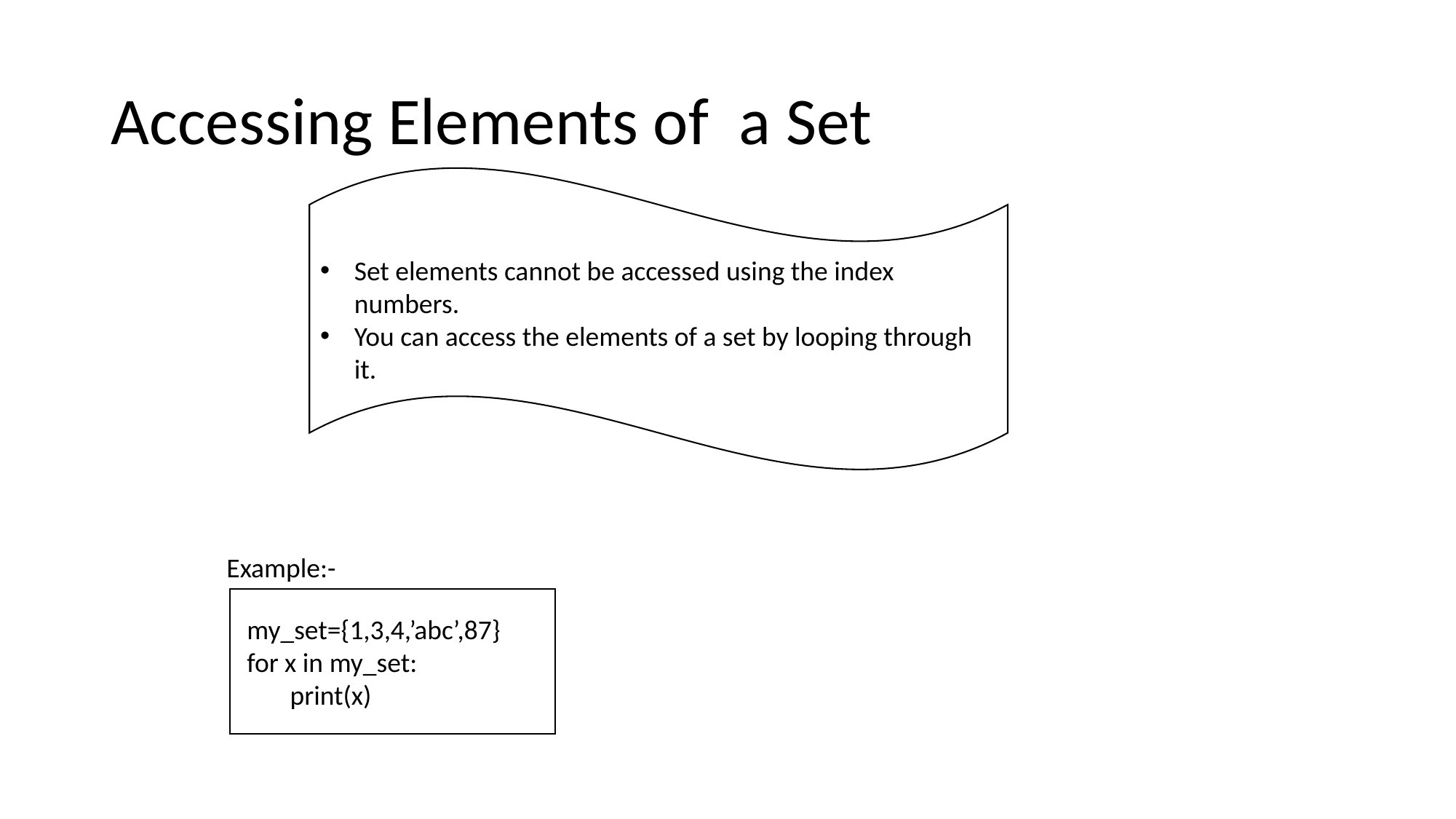

# Accessing Elements of  a Set
Set elements cannot be accessed using the index numbers.
You can access the elements of a set by looping through it.
Example:-
 my_set={1,3,4,’abc’,87}
 for x in my_set:
        print(x)